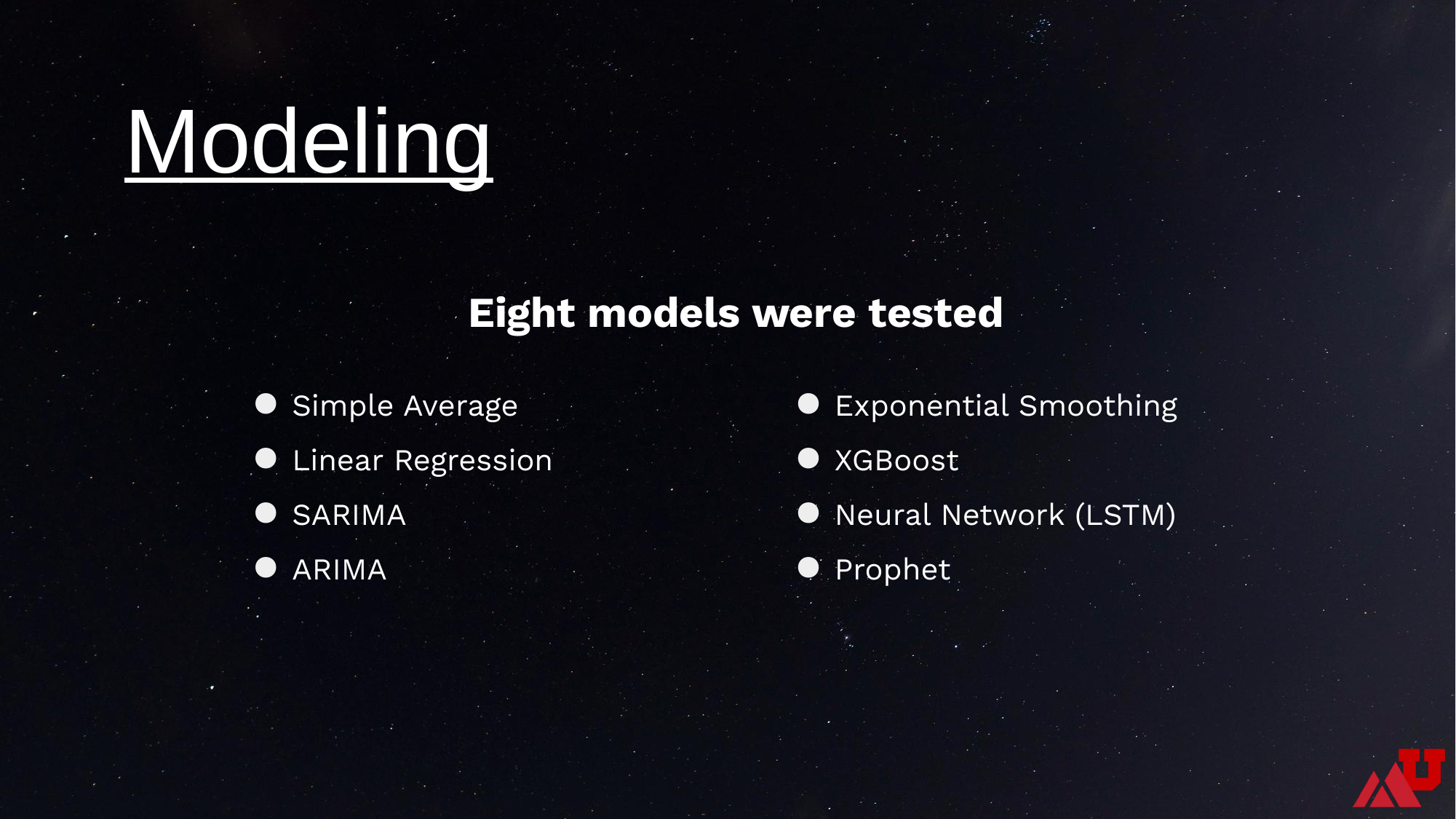

# Modeling
Eight models were tested
Simple Average
Linear Regression
SARIMA
ARIMA
Exponential Smoothing
XGBoost
Neural Network (LSTM)
Prophet